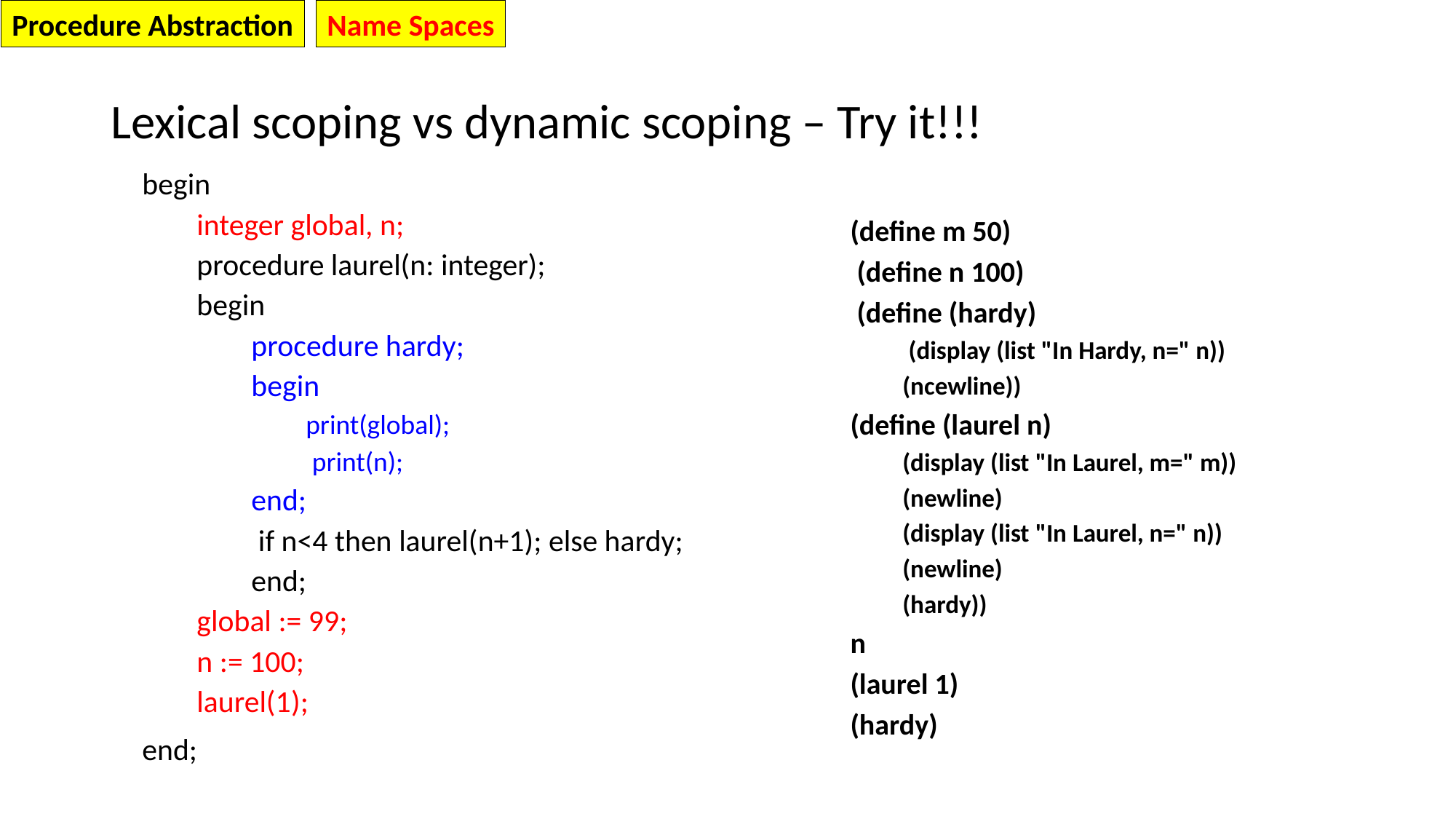

Procedure Abstraction
Name Spaces
# Lexical scoping vs dynamic scoping – Try it!!!
begin
integer global, n;
procedure laurel(n: integer);
begin
procedure hardy;
begin
print(global);
 print(n);
end;
 if n<4 then laurel(n+1); else hardy;
end;
global := 99;
n := 100;
laurel(1);
end;
(define m 50)
 (define n 100)
 (define (hardy)
 (display (list "In Hardy, n=" n))
(ncewline))
(define (laurel n)
(display (list "In Laurel, m=" m))
(newline)
(display (list "In Laurel, n=" n))
(newline)
(hardy))
n
(laurel 1)
(hardy)